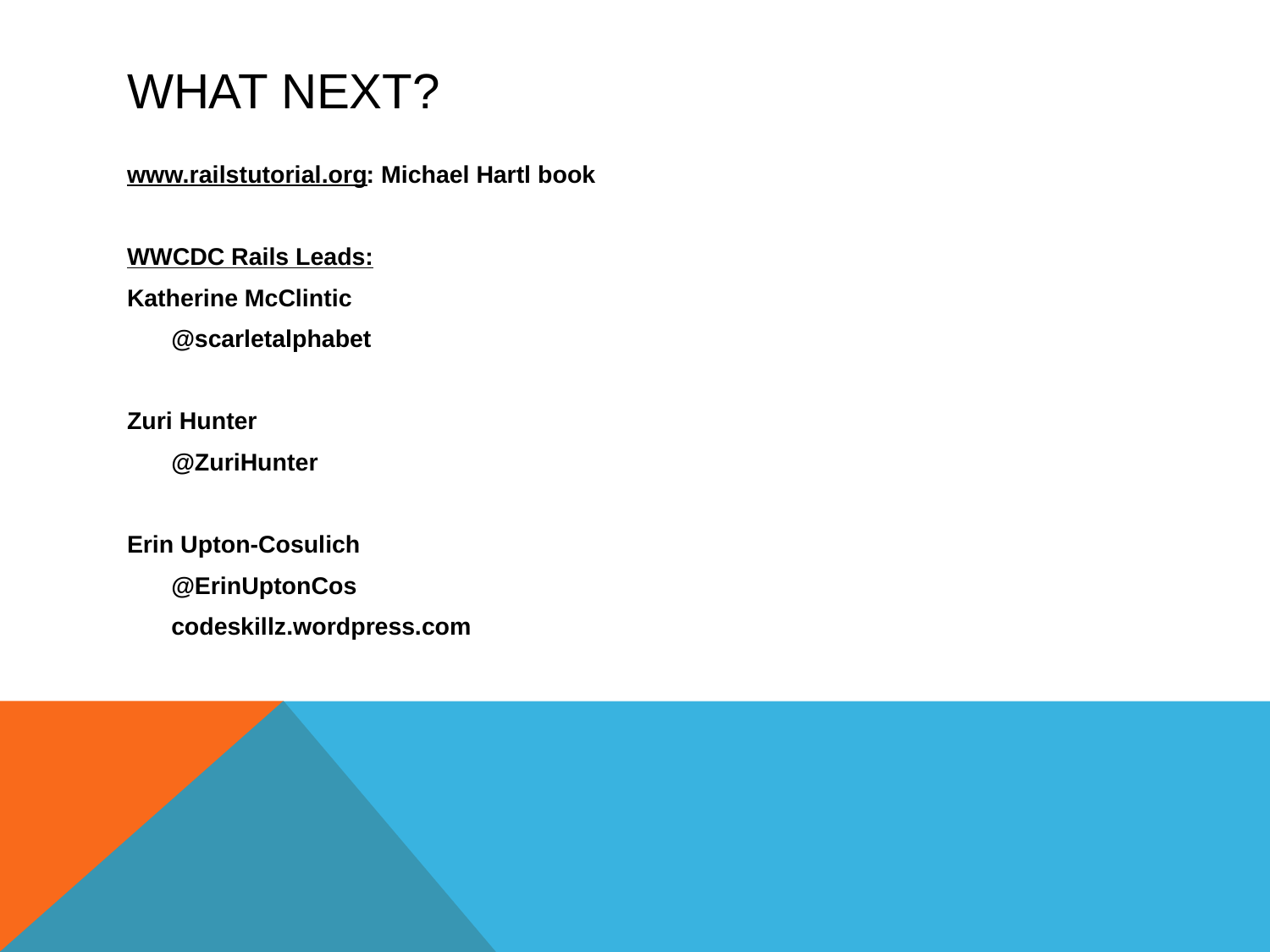

# What next?
www.railstutorial.org: Michael Hartl book

WWCDC Rails Leads:
Katherine McClintic
	@scarletalphabet

Zuri Hunter
	@ZuriHunter

Erin Upton-Cosulich
	@ErinUptonCos
	codeskillz.wordpress.com